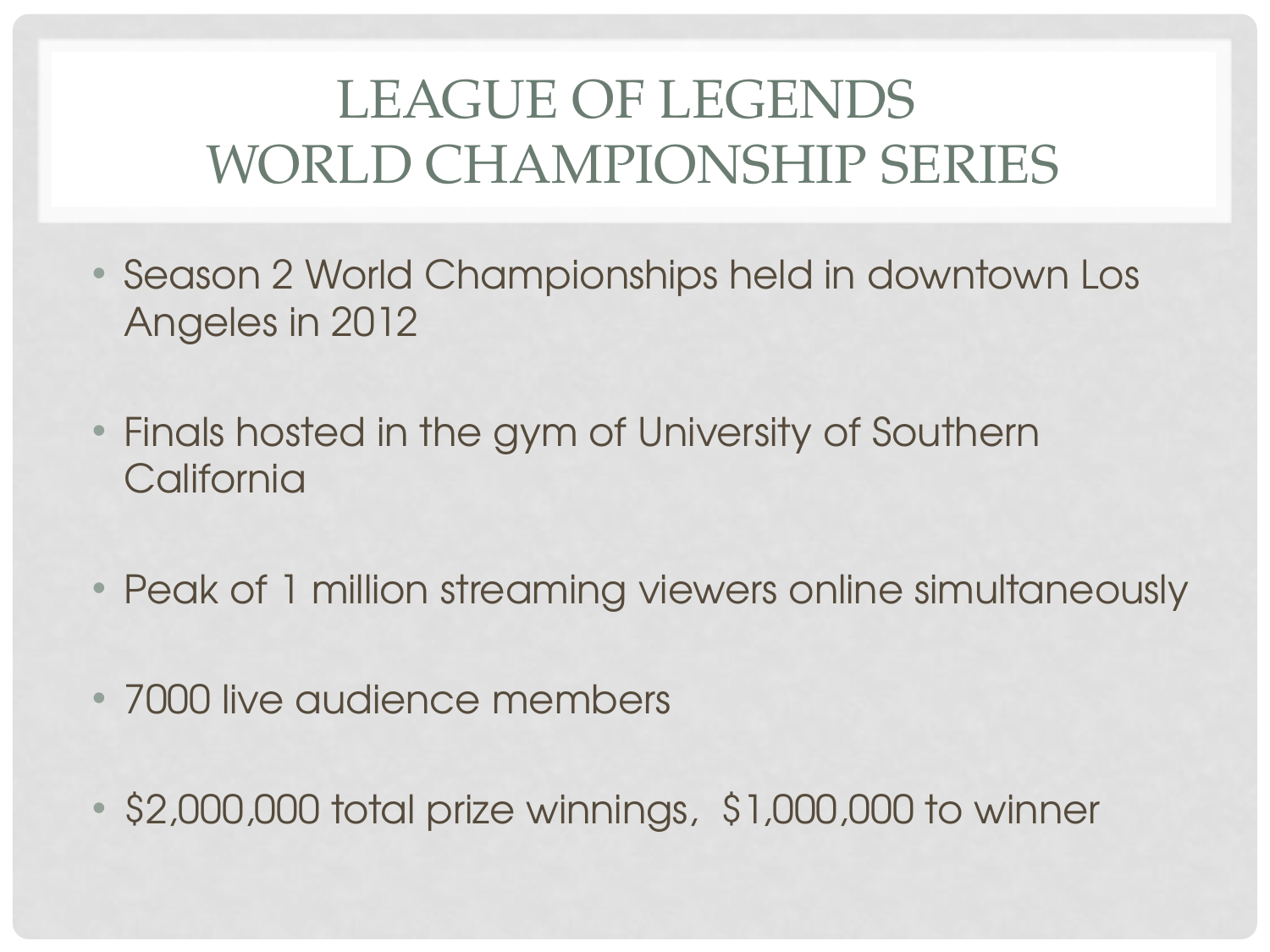

# League of Legends World Championship Series
Season 2 World Championships held in downtown Los Angeles in 2012

Finals hosted in the gym of University of Southern California

Peak of 1 million streaming viewers online simultaneously

7000 live audience members

$2,000,000 total prize winnings,  $1,000,000 to winner